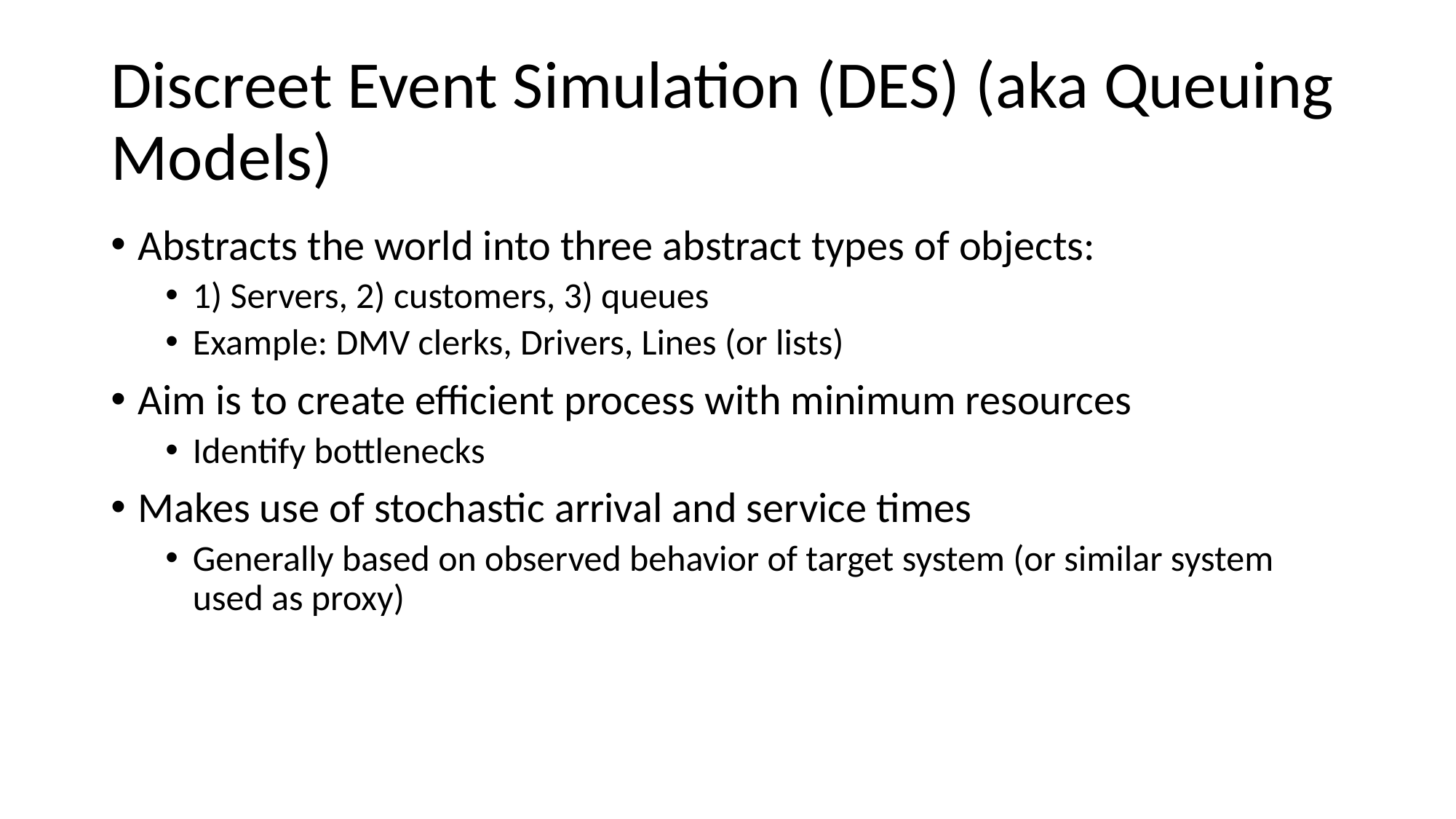

# Discreet Event Simulation (DES) (aka Queuing Models)
Abstracts the world into three abstract types of objects:
1) Servers, 2) customers, 3) queues
Example: DMV clerks, Drivers, Lines (or lists)
Aim is to create efficient process with minimum resources
Identify bottlenecks
Makes use of stochastic arrival and service times
Generally based on observed behavior of target system (or similar system used as proxy)